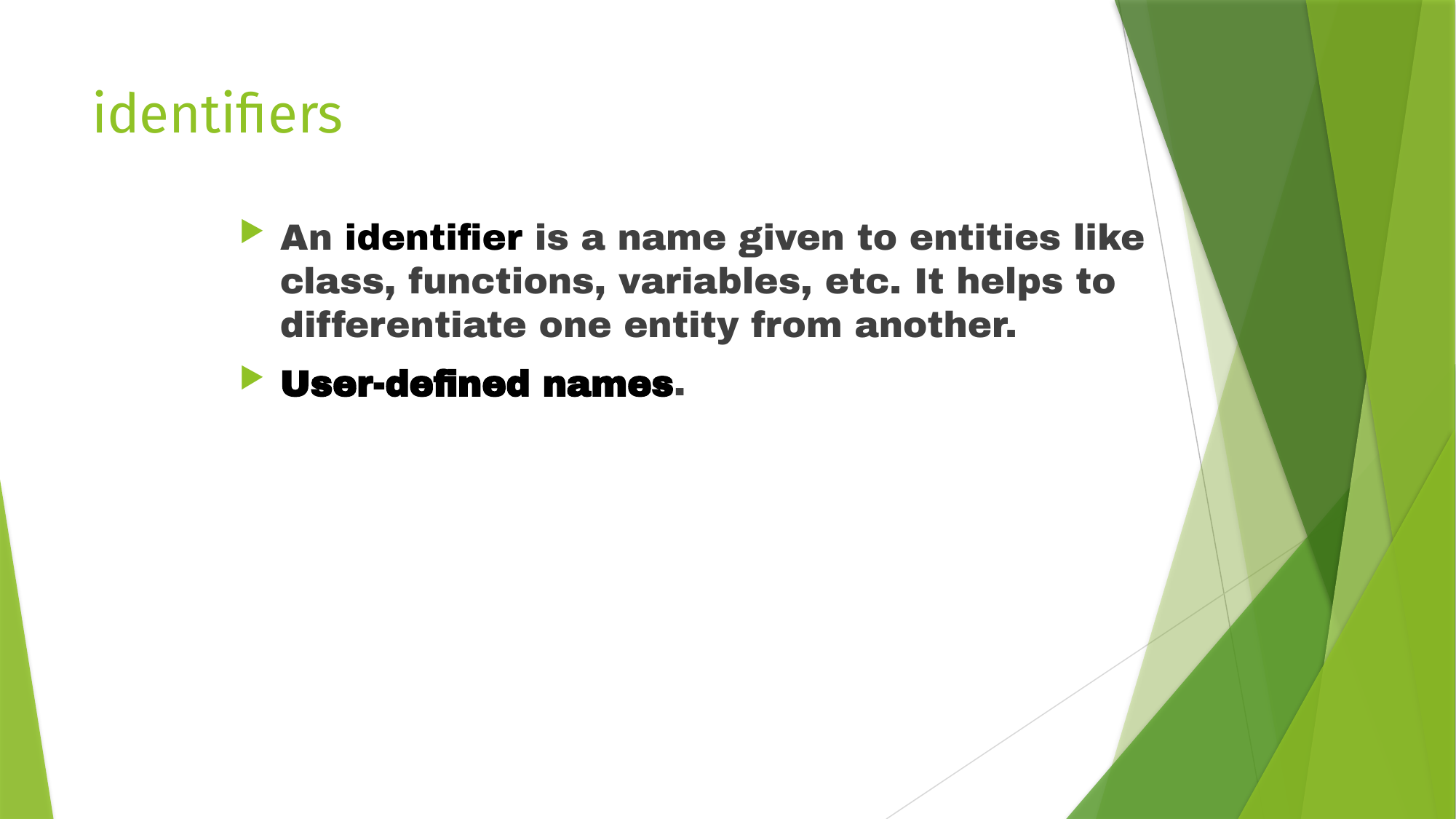

# identifiers
An identifier is a name given to entities like class, functions, variables, etc. It helps to differentiate one entity from another.
User-defined names.